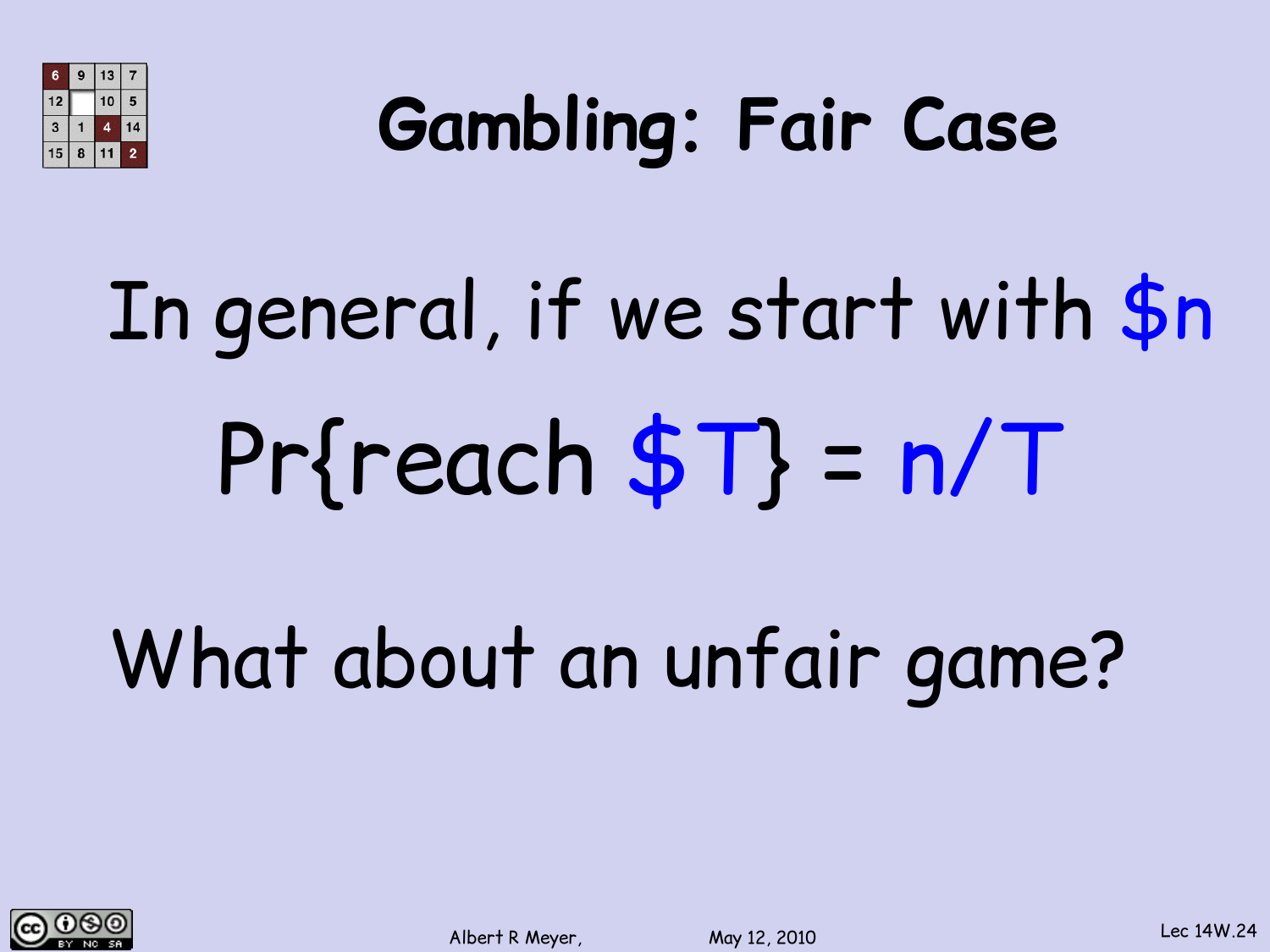

# Gambling: Fair Case
In general, if we start with $n
Pr{reach $T} = n/T
What about an unfair game?
Lec 14W.24

Albert R Meyer,                        May 12, 2010